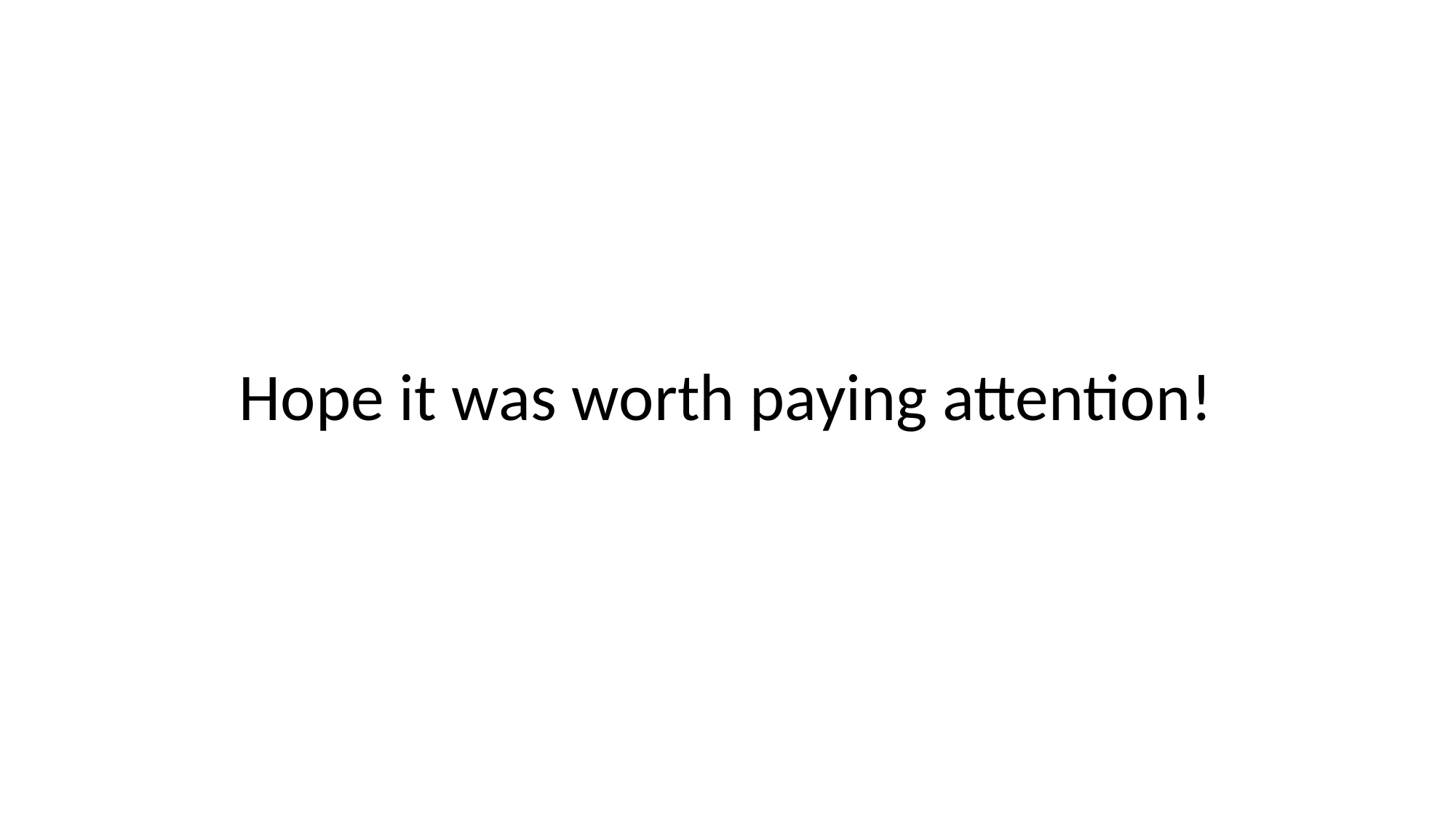

# Hope it was worth paying attention!